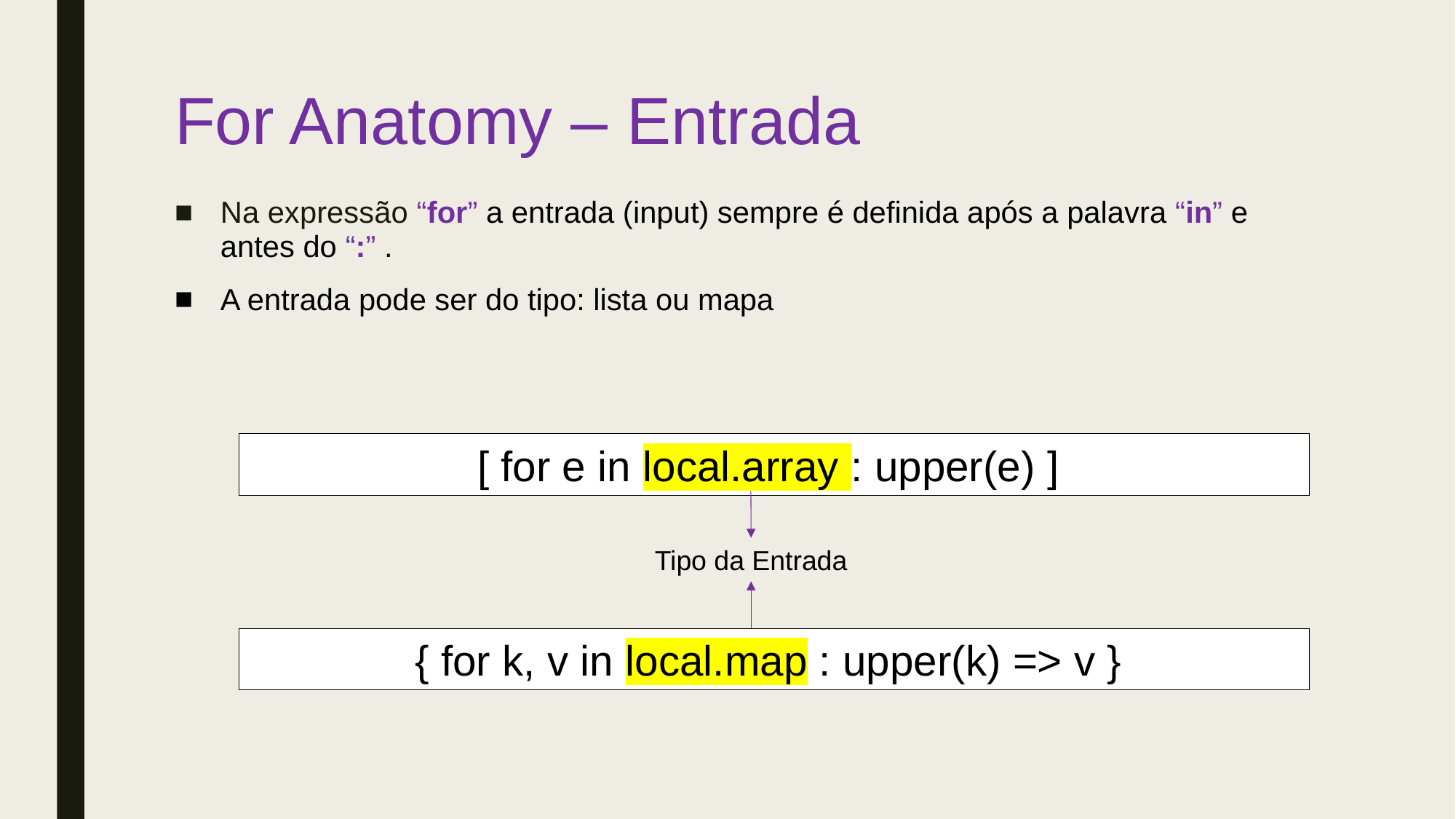

# For Anatomy – Entrada
Na expressão “for” a entrada (input) sempre é definida após a palavra “in” e antes do “:” .
A entrada pode ser do tipo: lista ou mapa

[ for e in local.array : upper(e) ]
Tipo da Entrada
{ for k, v in local.map : upper(k) => v }